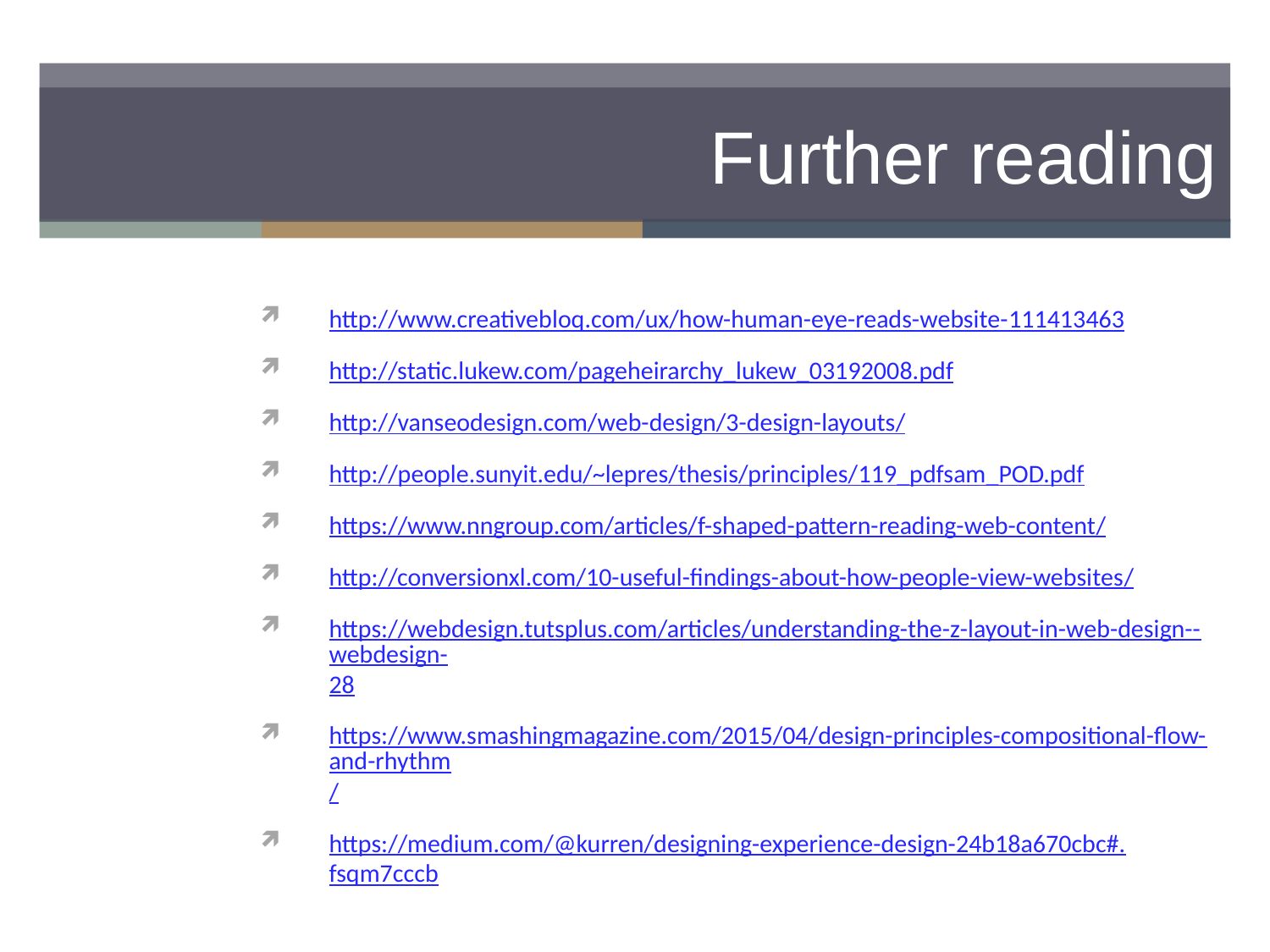

# Further reading
http://www.creativebloq.com/ux/how-human-eye-reads-website-111413463
http://static.lukew.com/pageheirarchy_lukew_03192008.pdf
http://vanseodesign.com/web-design/3-design-layouts/
http://people.sunyit.edu/~lepres/thesis/principles/119_pdfsam_POD.pdf
https://www.nngroup.com/articles/f-shaped-pattern-reading-web-content/
http://conversionxl.com/10-useful-findings-about-how-people-view-websites/
https://webdesign.tutsplus.com/articles/understanding-the-z-layout-in-web-design--webdesign-28
https://www.smashingmagazine.com/2015/04/design-principles-compositional-flow-and-rhythm/
https://medium.com/@kurren/designing-experience-design-24b18a670cbc#.fsqm7cccb